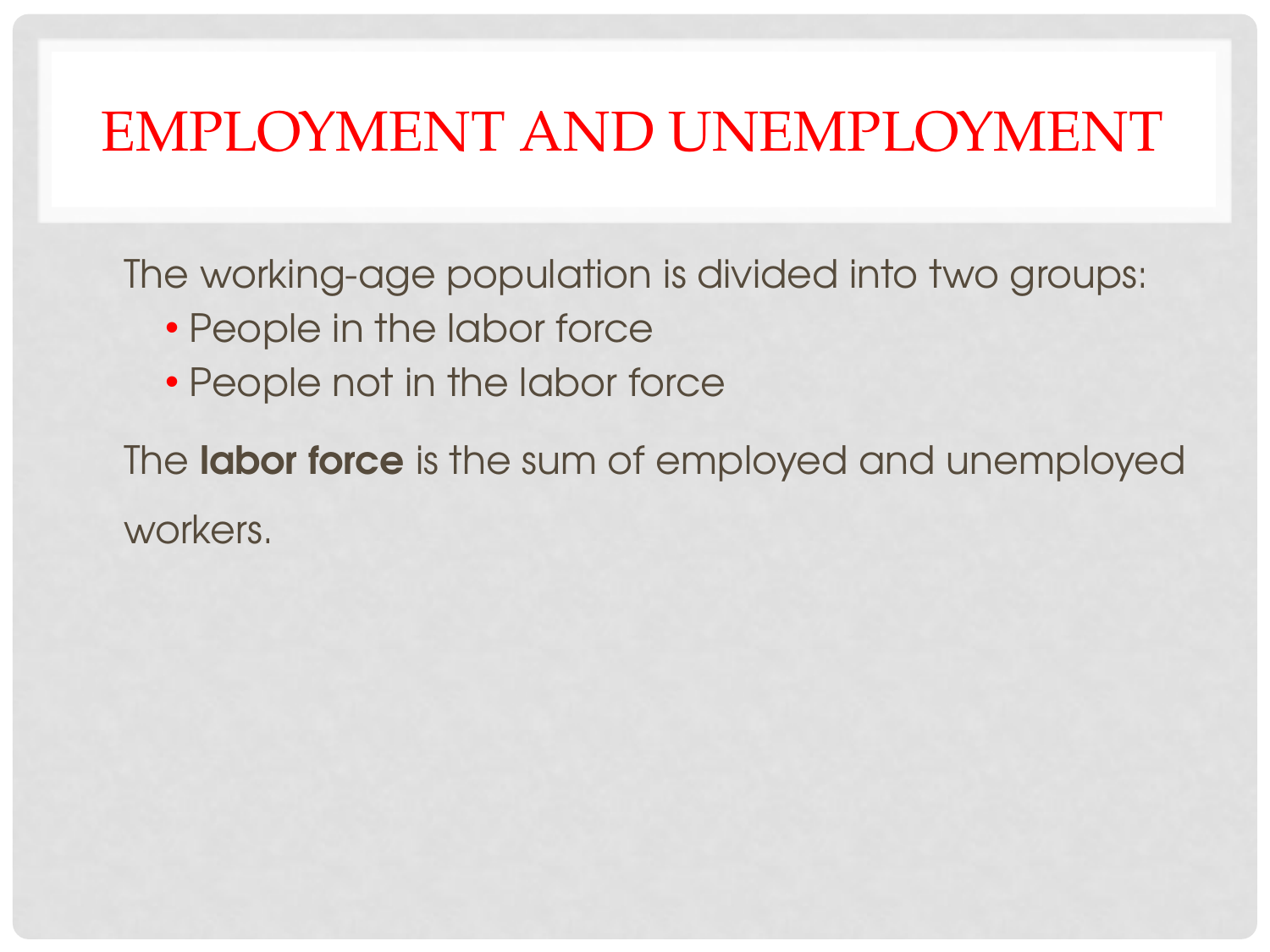

# Employment and Unemployment
The working-age population is divided into two groups:
 People in the labor force
 People not in the labor force
The labor force is the sum of employed and unemployed workers.